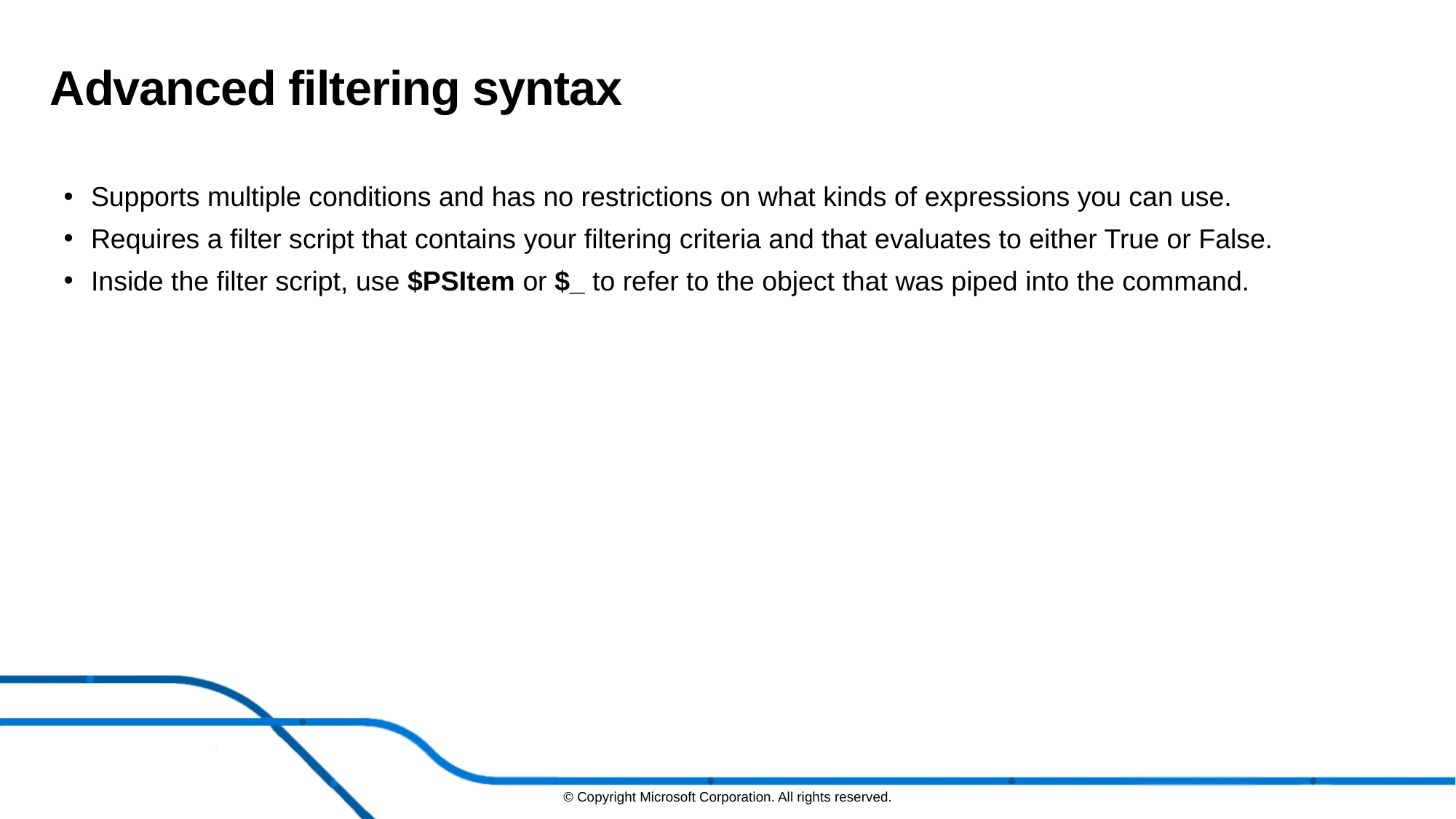

# Advanced filtering syntax
Supports multiple conditions and has no restrictions on what kinds of expressions you can use.
Requires a filter script that contains your filtering criteria and that evaluates to either True or False.
Inside the filter script, use $PSItem or $_ to refer to the object that was piped into the command.